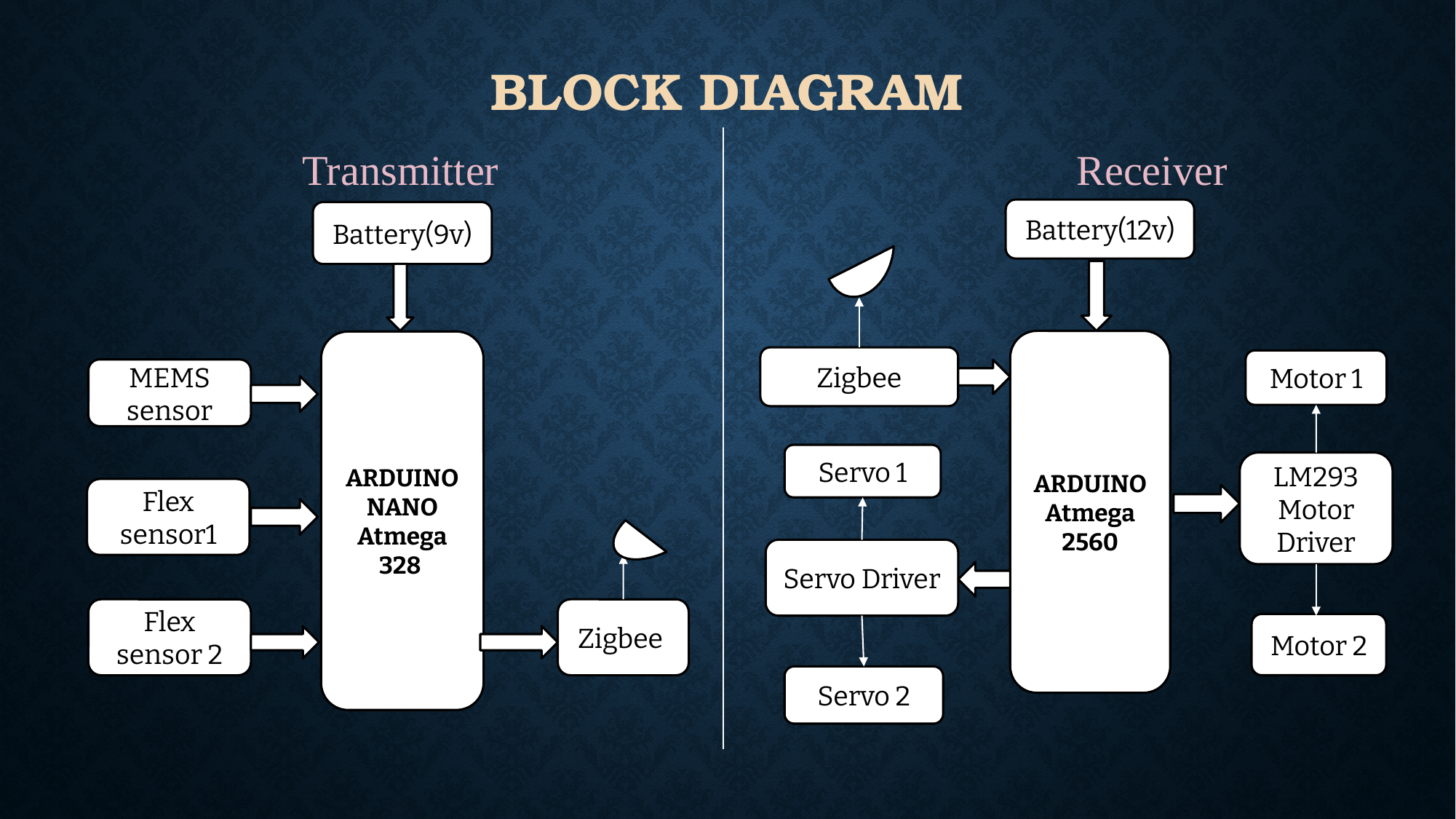

# BLOCK DIAGRAM
      Transmitter					       Receiver
Battery(12v)
Battery(9v)

ARDUINO Atmega
2560
ARDUINO NANO
Atmega
328
Zigbee
Motor 1
MEMS sensor

Servo 1
LM293 Motor Driver
Flex sensor1

Servo Driver

Flex sensor 2
Zigbee
Motor 2

Servo 2